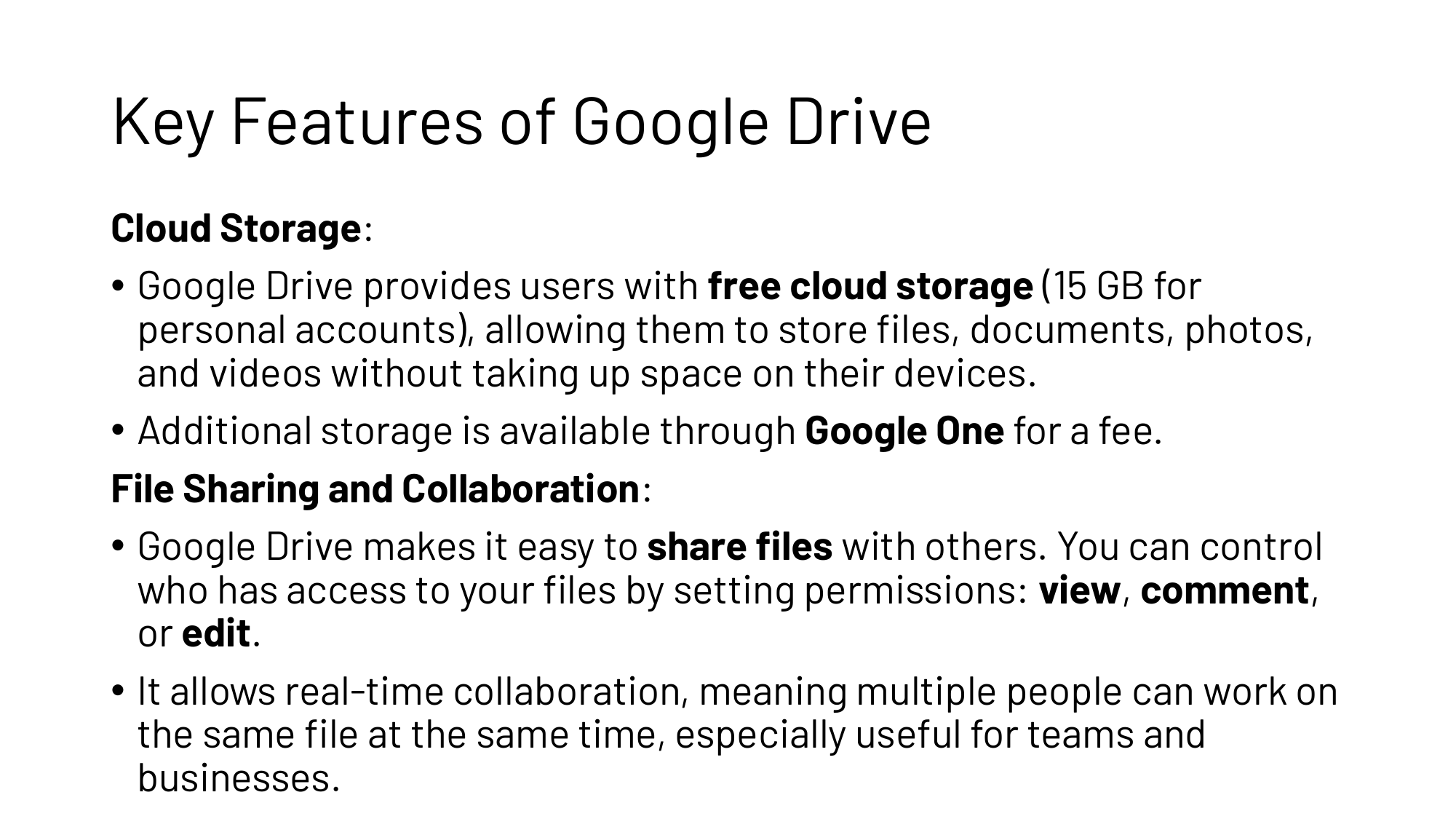

# Key Features of Google Drive
Cloud Storage:
Google Drive provides users with free cloud storage (15 GB for personal accounts), allowing them to store files, documents, photos, and videos without taking up space on their devices.
Additional storage is available through Google One for a fee.
File Sharing and Collaboration:
Google Drive makes it easy to share files with others. You can control who has access to your files by setting permissions: view, comment, or edit.
It allows real-time collaboration, meaning multiple people can work on the same file at the same time, especially useful for teams and businesses.